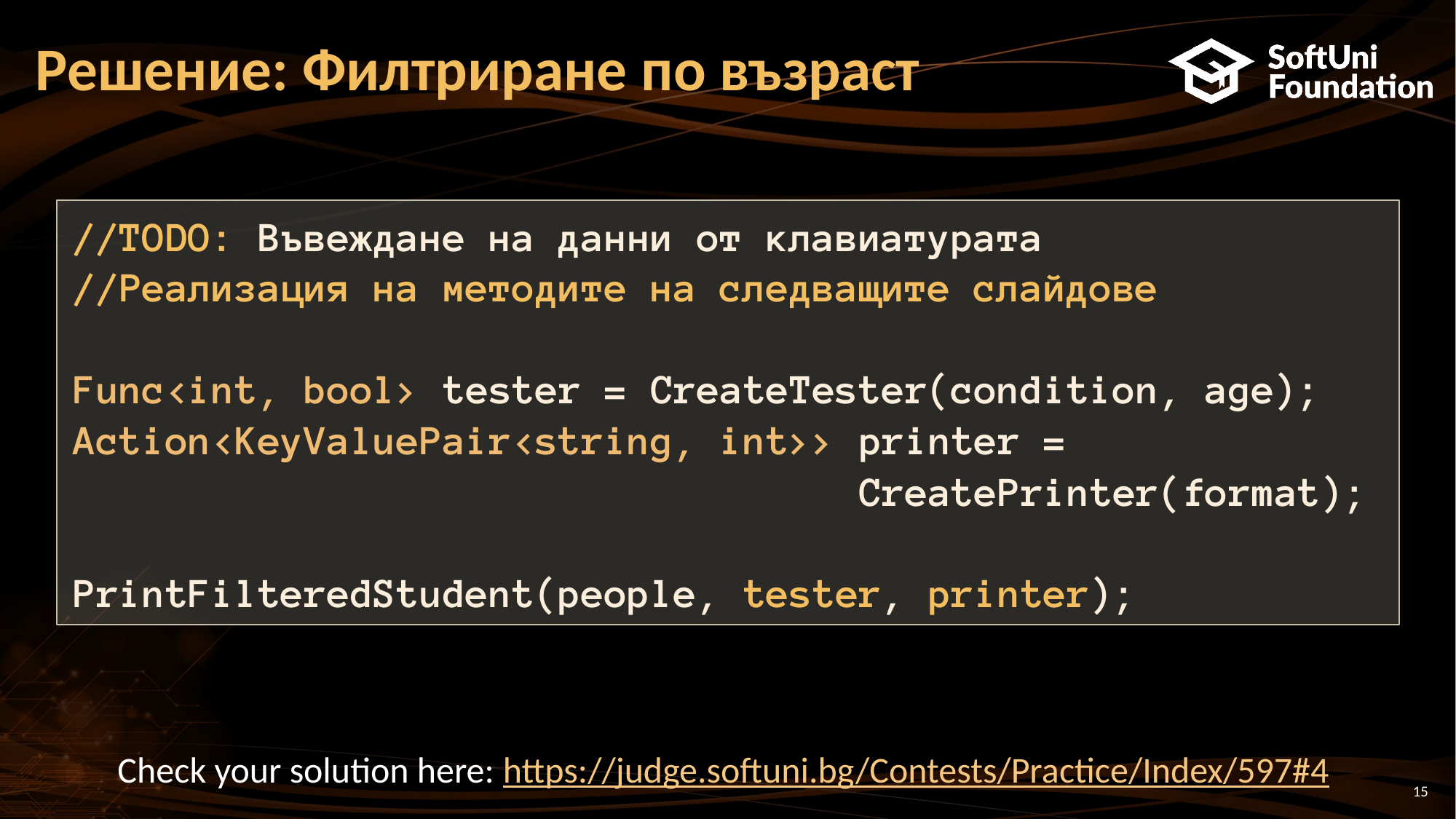

# Решение: Филтриране по възраст
//TODO: Въвеждане на данни от клавиатурата
//Реализация на методите на следващите слайдове

Func<int, bool> tester = CreateTester(condition, age);
Action<KeyValuePair<string, int>> printer =
                                  CreatePrinter(format);

PrintFilteredStudent(people, tester, printer);
Check your solution here: https://judge.softuni.bg/Contests/Practice/Index/597#4
15